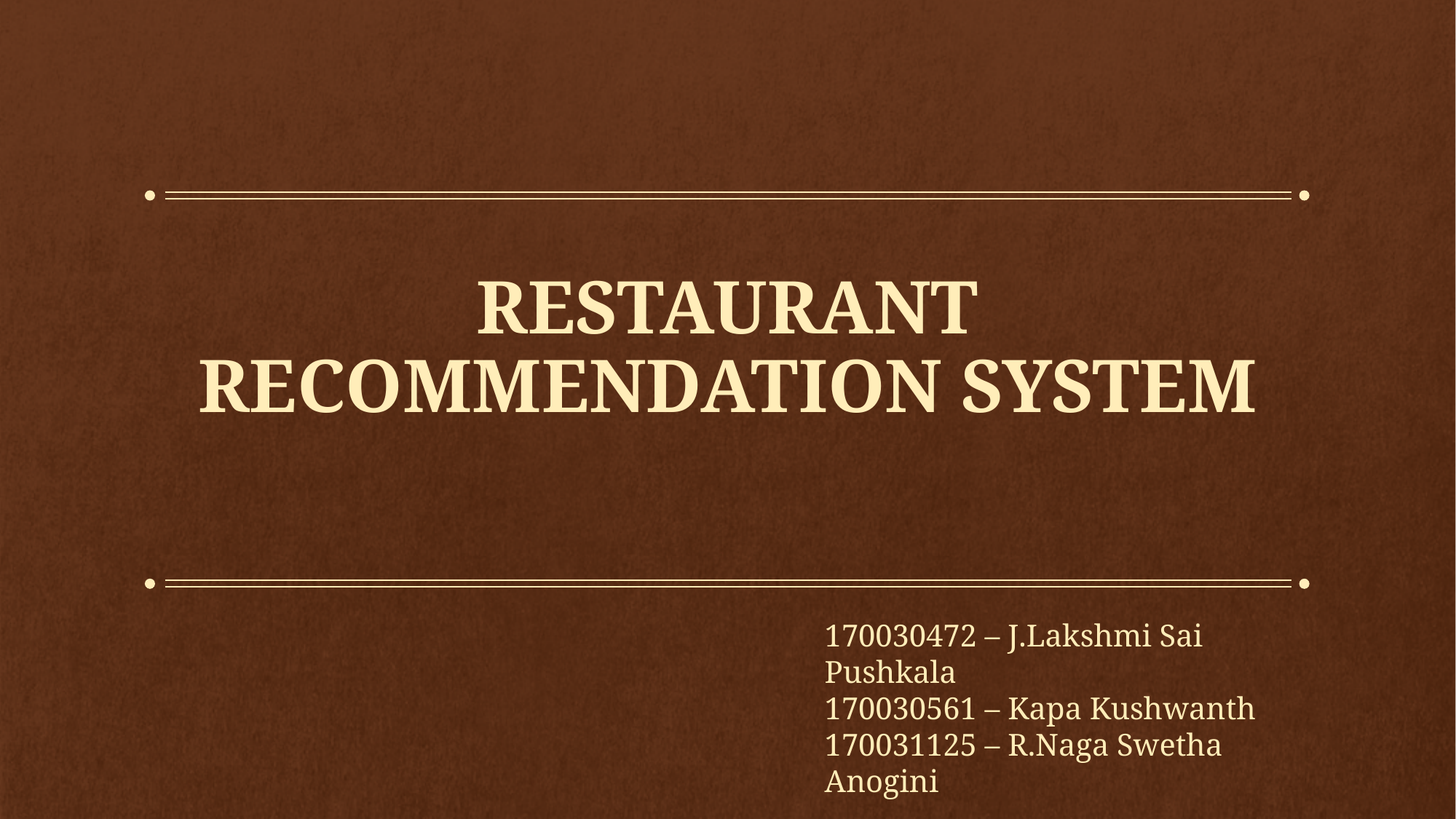

# RESTAURANT RECOMMENDATION SYSTEM
170030472 – J.Lakshmi Sai Pushkala
170030561 – Kapa Kushwanth
170031125 – R.Naga Swetha Anogini